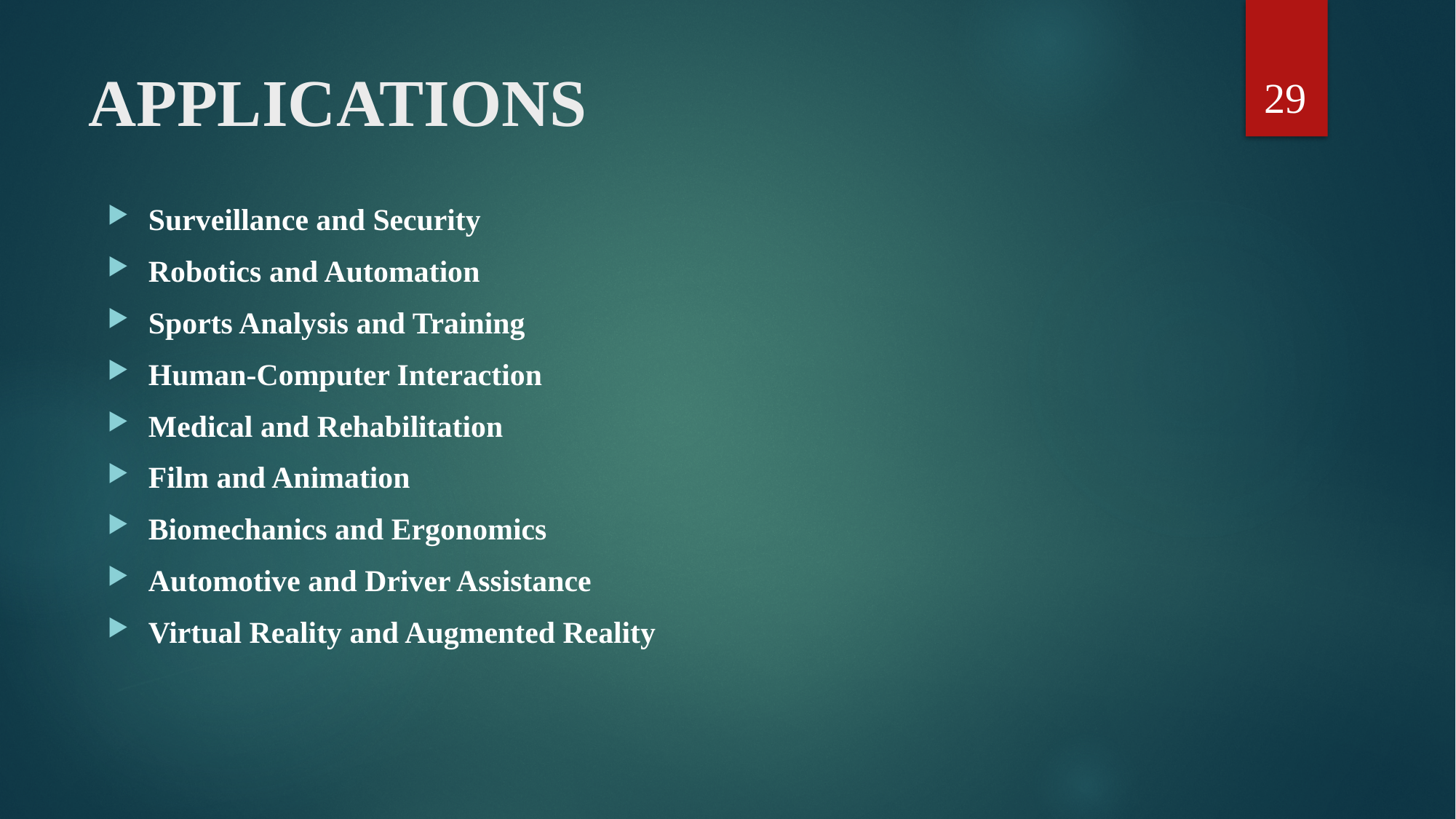

29
# APPLICATIONS
Surveillance and Security
Robotics and Automation
Sports Analysis and Training
Human-Computer Interaction
Medical and Rehabilitation
Film and Animation
Biomechanics and Ergonomics
Automotive and Driver Assistance
Virtual Reality and Augmented Reality